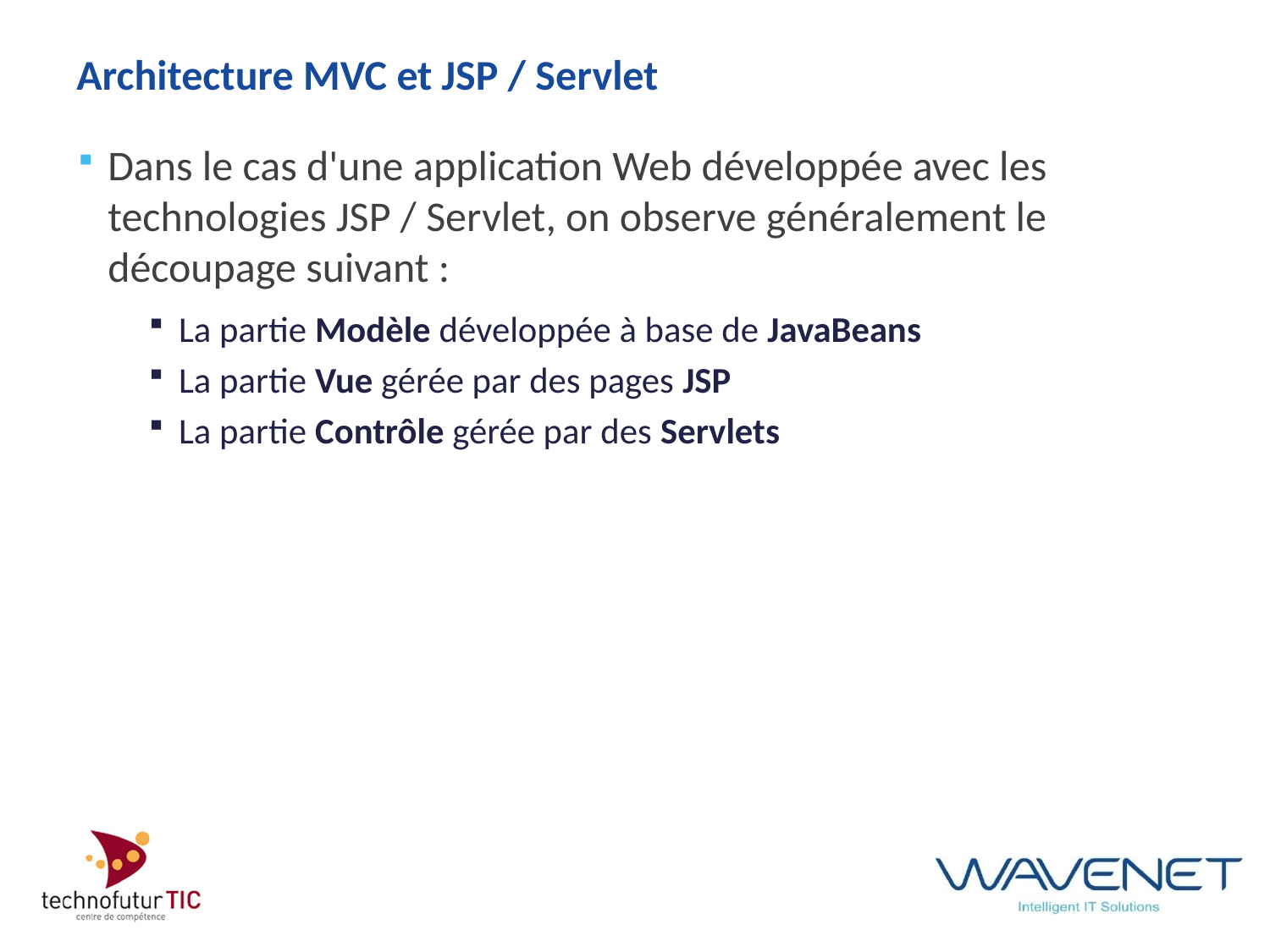

# Architecture MVC et JSP / Servlet
Dans le cas d'une application Web développée avec les technologies JSP / Servlet, on observe généralement le découpage suivant :
La partie Modèle développée à base de JavaBeans
La partie Vue gérée par des pages JSP
La partie Contrôle gérée par des Servlets